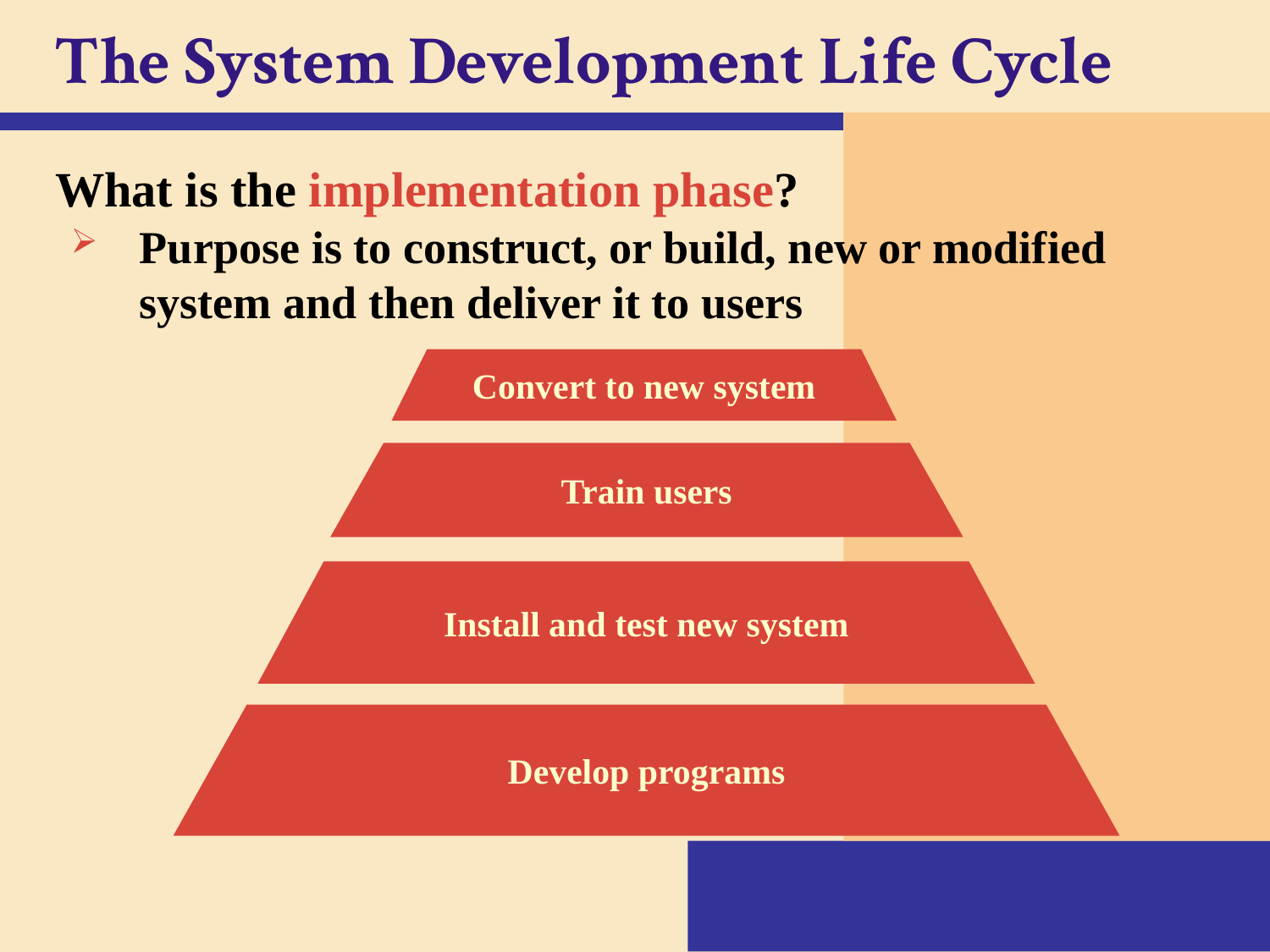

# The System Development Life Cycle
What is the implementation phase?
Purpose is to construct, or build, new or modified system and then deliver it to users
Convert to new system
Train users
Install and test new system
Develop programs